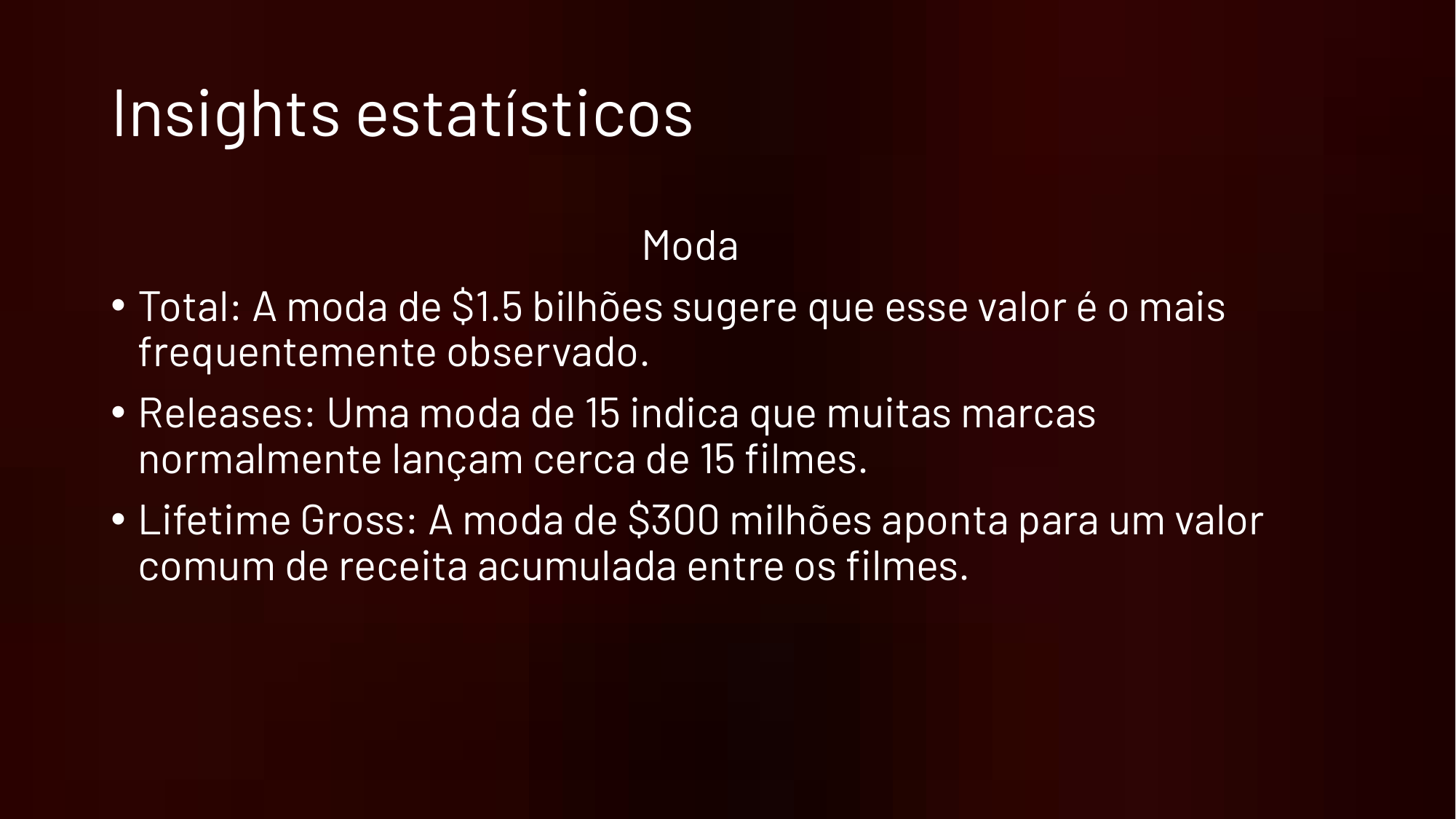

# Insights estatísticos
                                                              Moda
Total: A moda de $1.5 bilhões sugere que esse valor é o mais frequentemente observado.
Releases: Uma moda de 15 indica que muitas marcas normalmente lançam cerca de 15 filmes.
Lifetime Gross: A moda de $300 milhões aponta para um valor comum de receita acumulada entre os filmes.